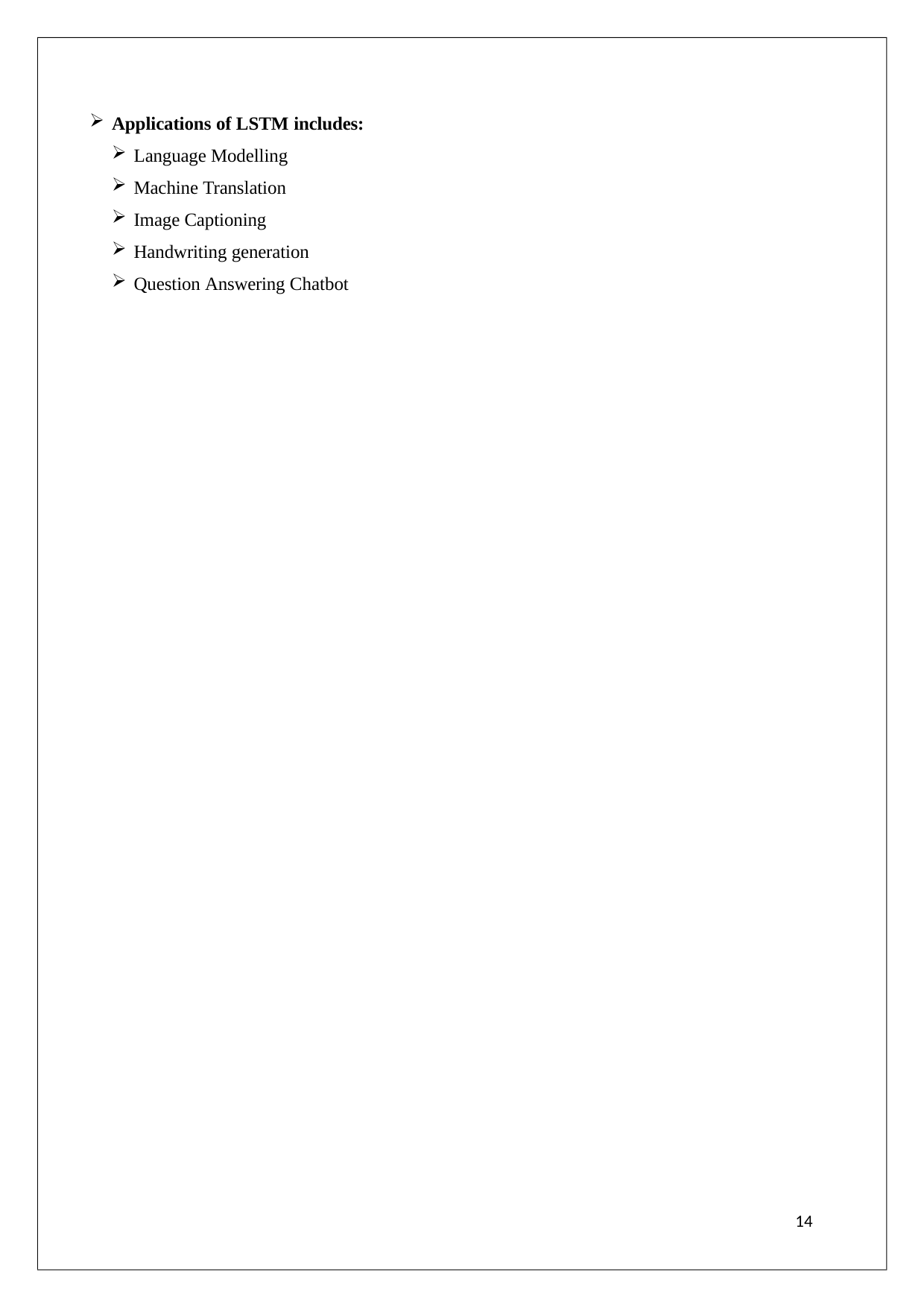

Applications of LSTM includes:
Language Modelling
Machine Translation
Image Captioning
Handwriting generation
Question Answering Chatbot
14